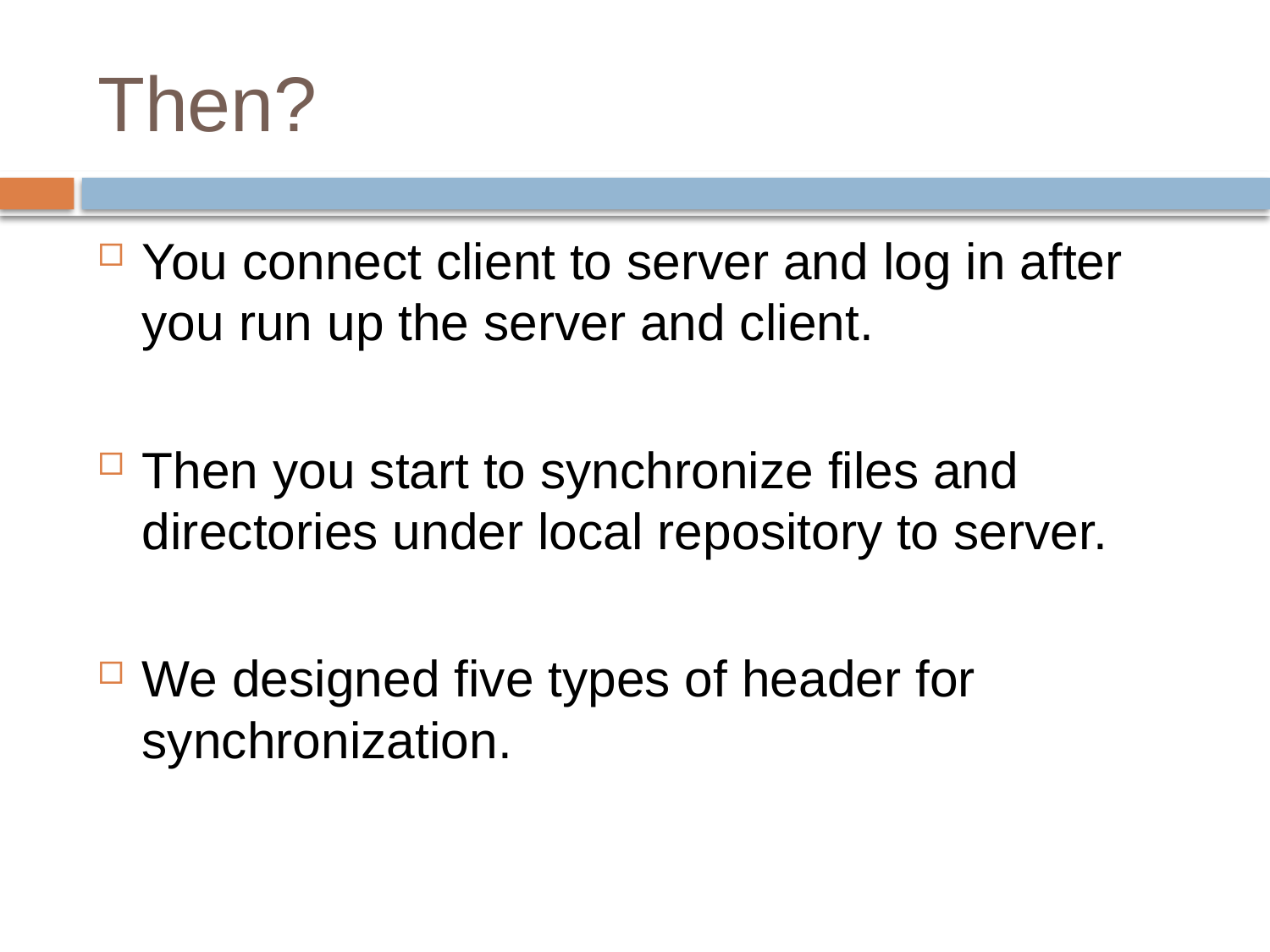

# Then?
You connect client to server and log in after you run up the server and client.

Then you start to synchronize files and directories under local repository to server.

We designed five types of header for synchronization.